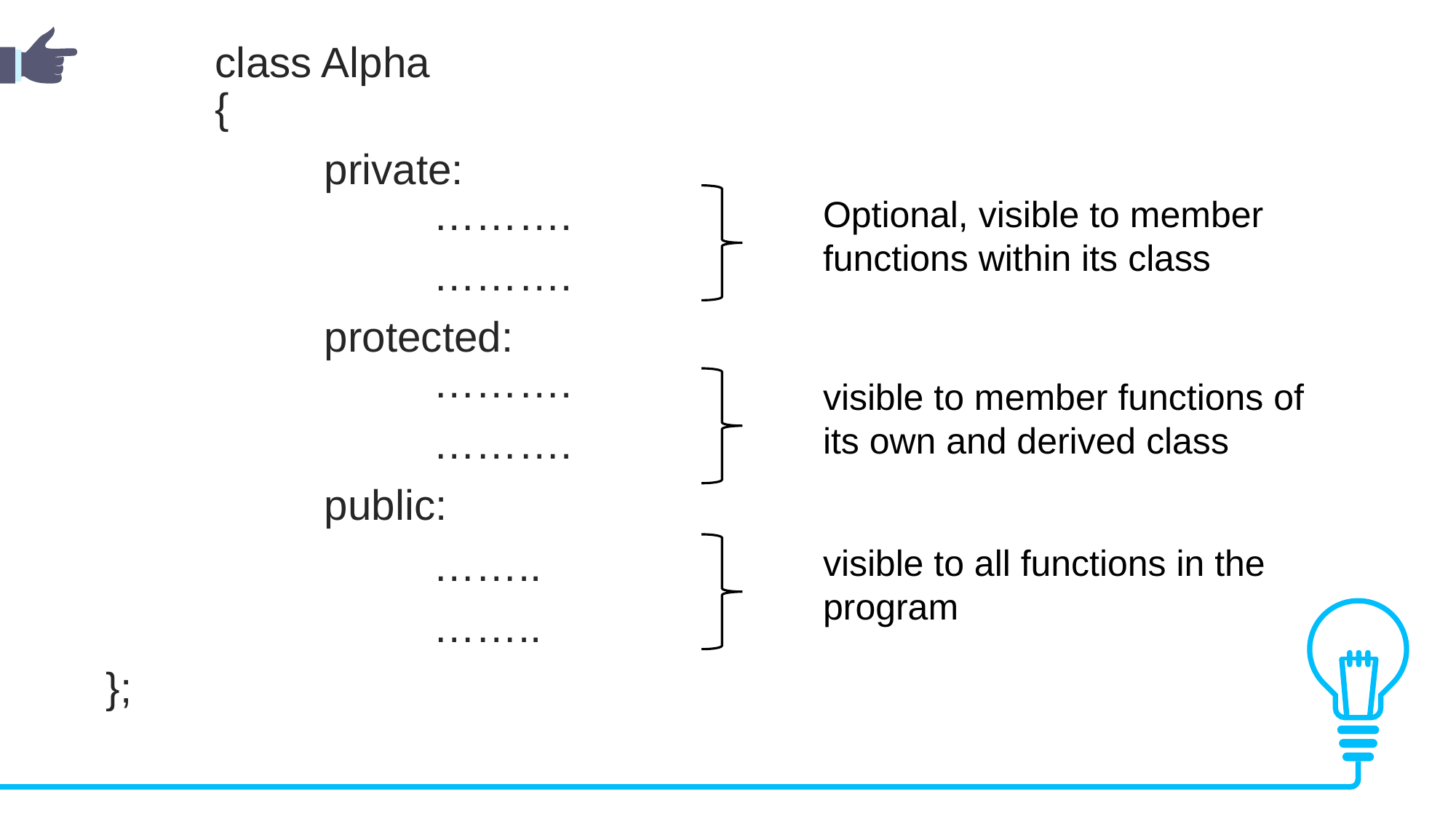

class Alpha
	{
		private:
			……….
			……….
		protected:
			……….
			……….
		public:
			……..
			……..
};

Optional, visible to member functions within its class

visible to member functions of its own and derived class

visible to all functions in the program